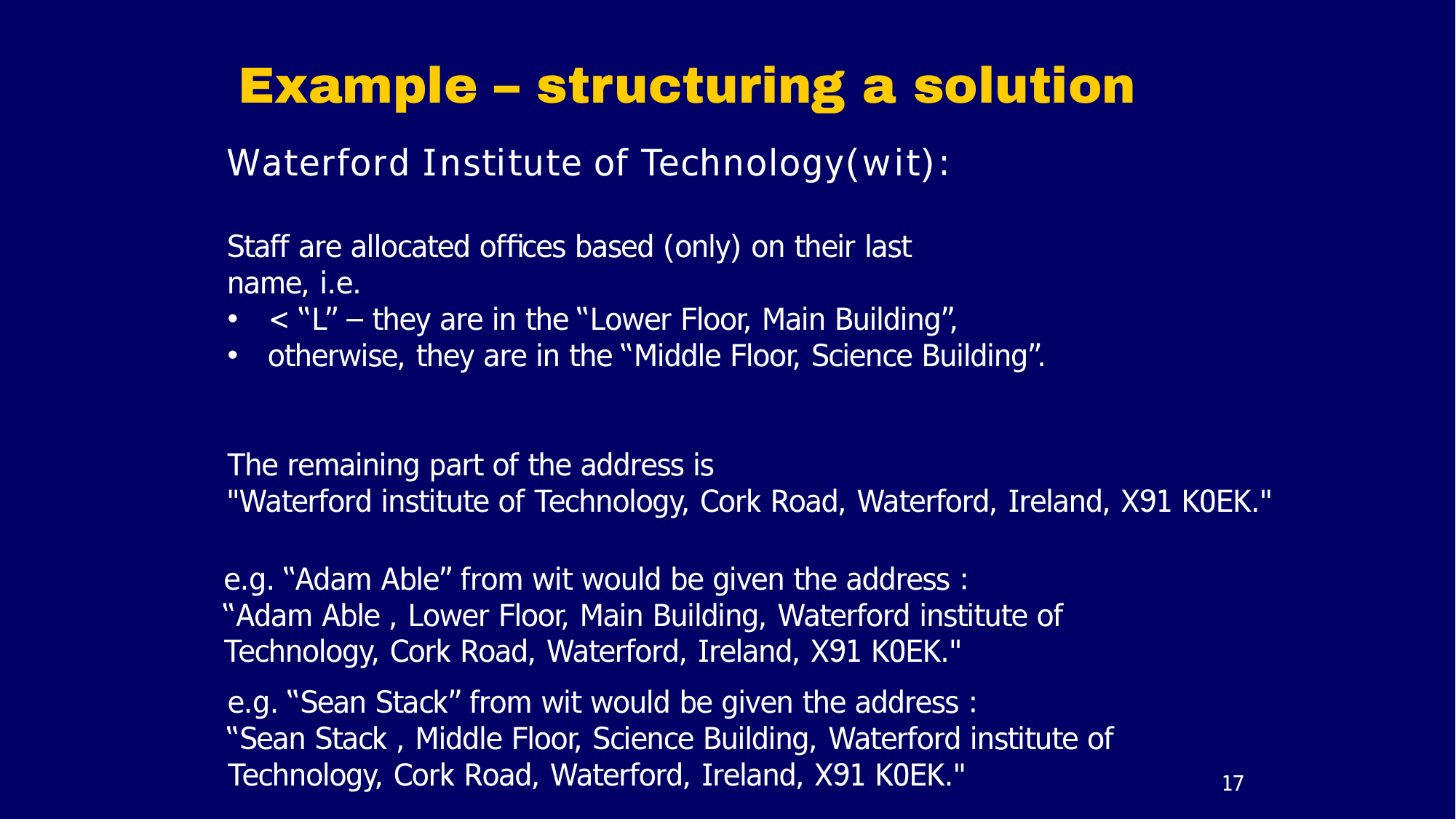

# Example – structuring a solution
Waterford Institute of Technology(wit):

Staff are allocated offices based (only) on their last
name, i.e.
< “L” – they are in the “Lower Floor, Main Building”,
otherwise, they are in the “Middle Floor, Science Building”.

The remaining part of the address is
"Waterford institute of Technology, Cork Road, Waterford, Ireland, X91 K0EK."
e.g. “Adam Able” from wit would be given the address :
“Adam Able , Lower Floor, Main Building, Waterford institute of Technology, Cork Road, Waterford, Ireland, X91 K0EK."
e.g. “Sean Stack” from wit would be given the address :
“Sean Stack , Middle Floor, Science Building, Waterford institute of Technology, Cork Road, Waterford, Ireland, X91 K0EK."
17